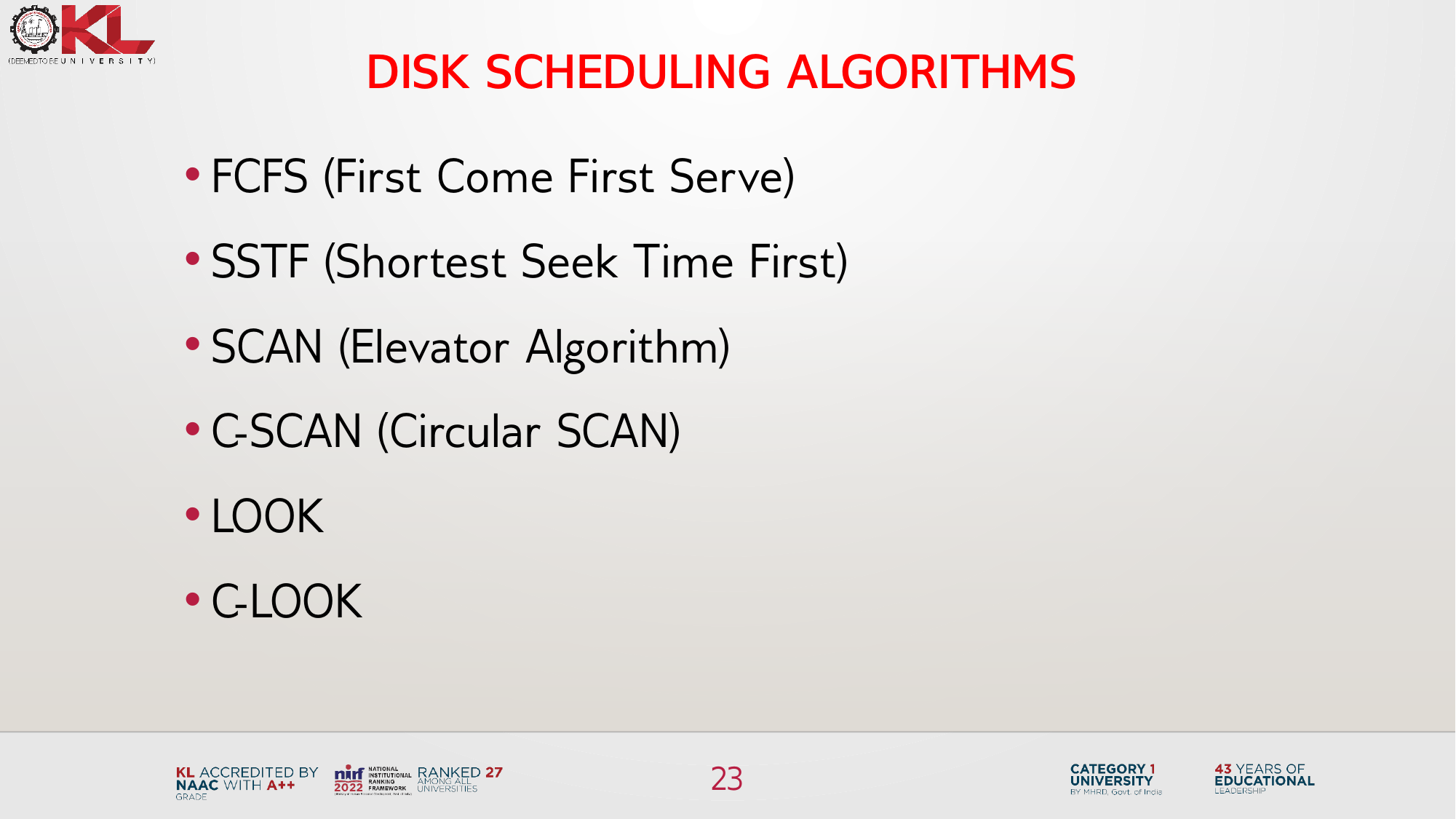

# Disk Scheduling Algorithms
FCFS (First Come First Serve)
SSTF (Shortest Seek Time First)
SCAN (Elevator Algorithm)
C-SCAN (Circular SCAN)
LOOK
C-LOOK

23